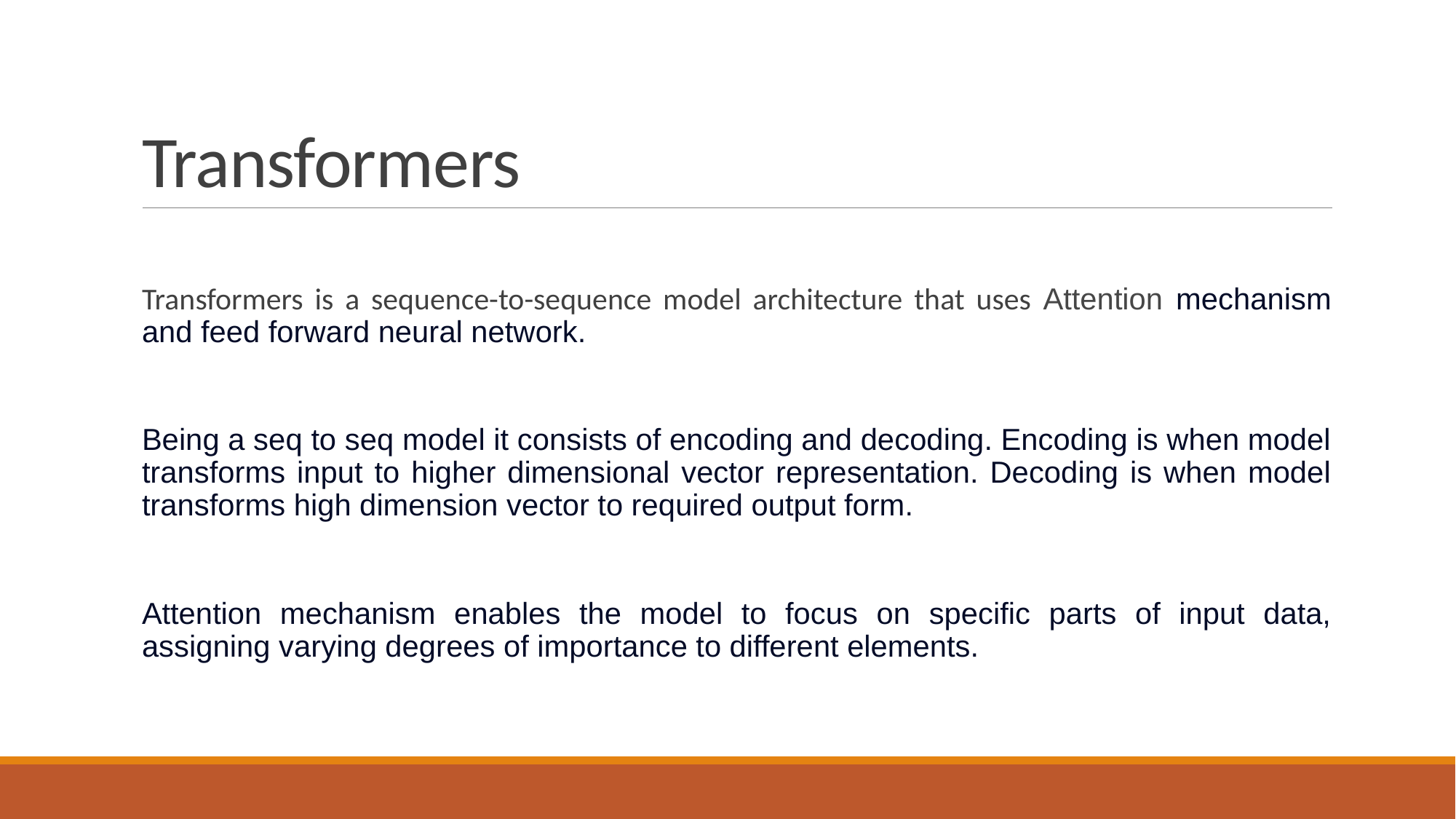

# Transformers

Transformers is a sequence-to-sequence model architecture that uses Attention mechanism and feed forward neural network.

Being a seq to seq model it consists of encoding and decoding. Encoding is when model transforms input to higher dimensional vector representation. Decoding is when model transforms high dimension vector to required output form.

Attention mechanism enables the model to focus on specific parts of input data, assigning varying degrees of importance to different elements.